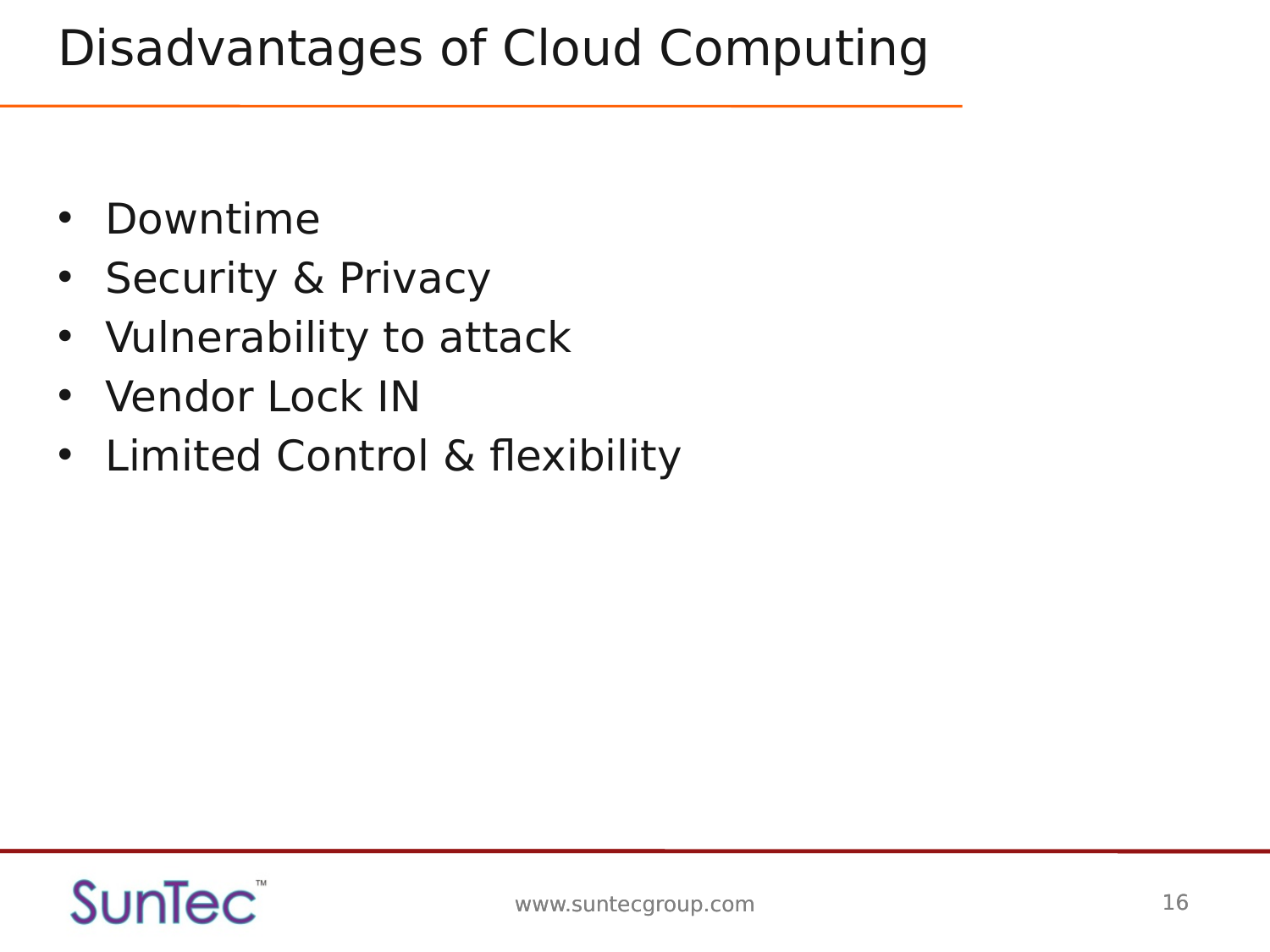

# Disadvantages of Cloud Computing

Downtime
Security & Privacy
Vulnerability to attack
Vendor Lock IN
Limited Control & flexibility